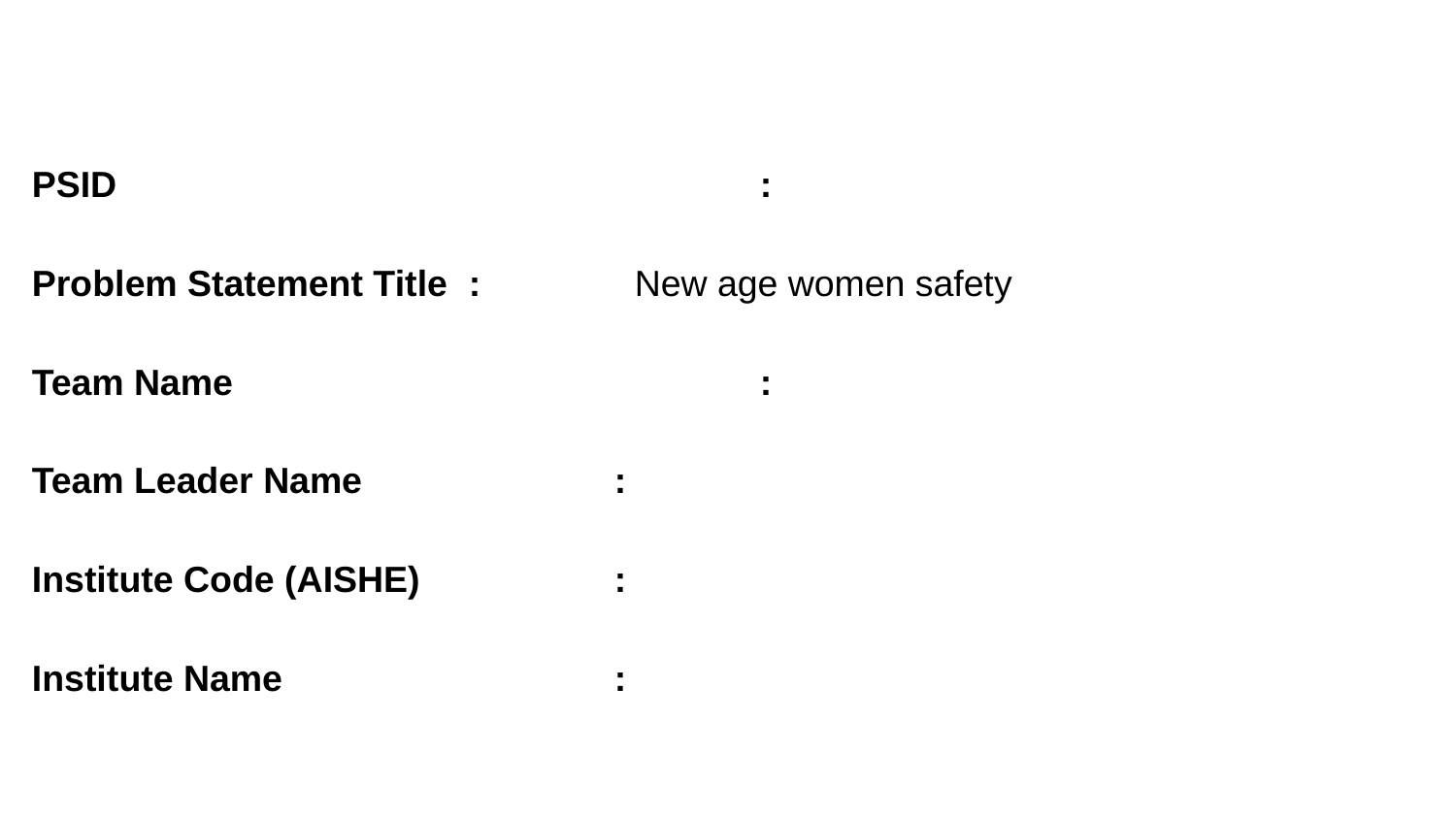

PSID					:
Problem Statement Title	:	  New age women safety
Team Name				:
Team Leader Name		:
Institute Code (AISHE)		:
Institute Name			: